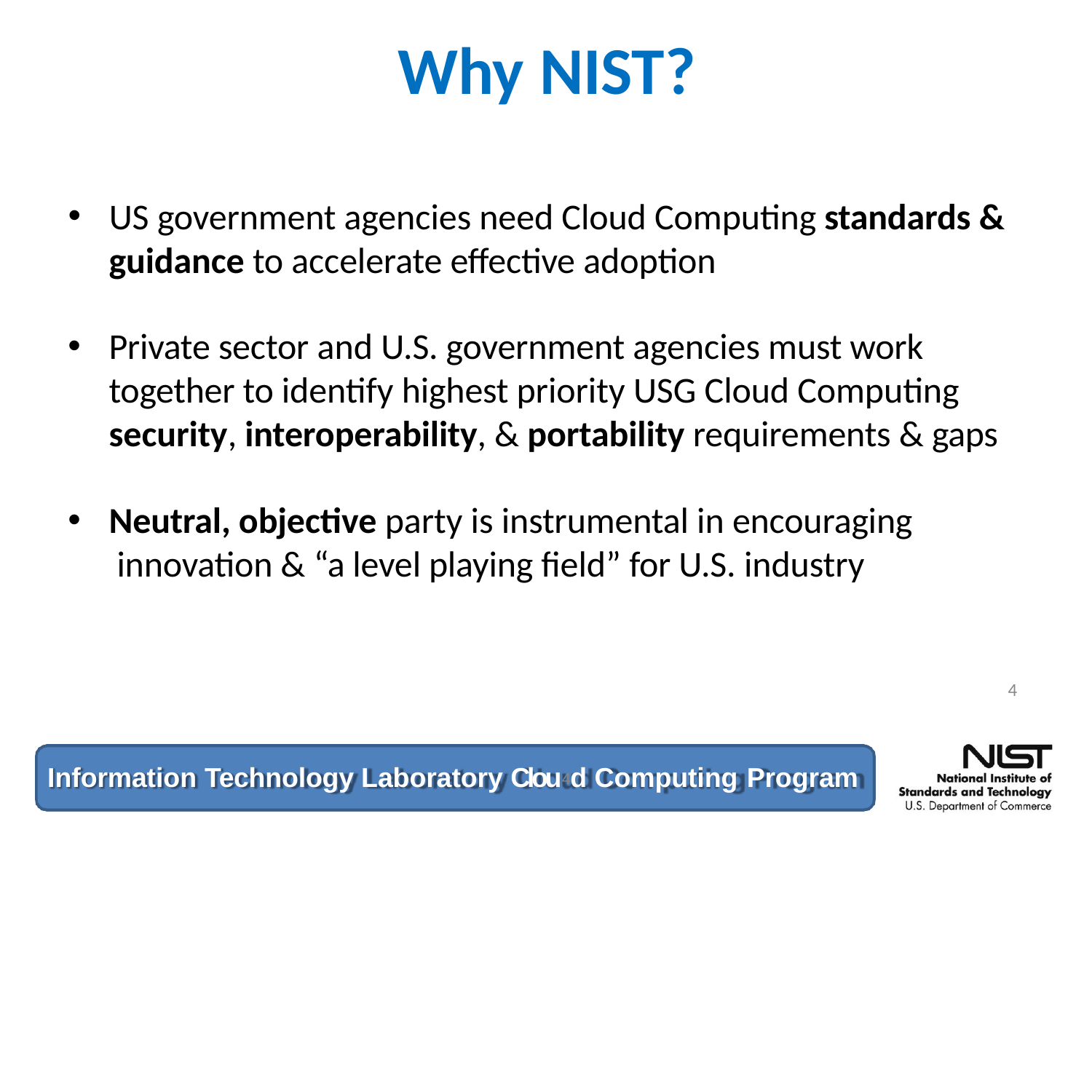

# Why NIST?
US government agencies need Cloud Computing standards &
guidance to accelerate effective adoption

Private sector and U.S. government agencies must work  together to identify highest priority USG Cloud Computing  security, interoperability, & portability requirements & gaps

Neutral, objective party is instrumental in encouraging  innovation & “a level playing field” for U.S. industry
4
Information Technology Laboratory Clou4 d Computing Program